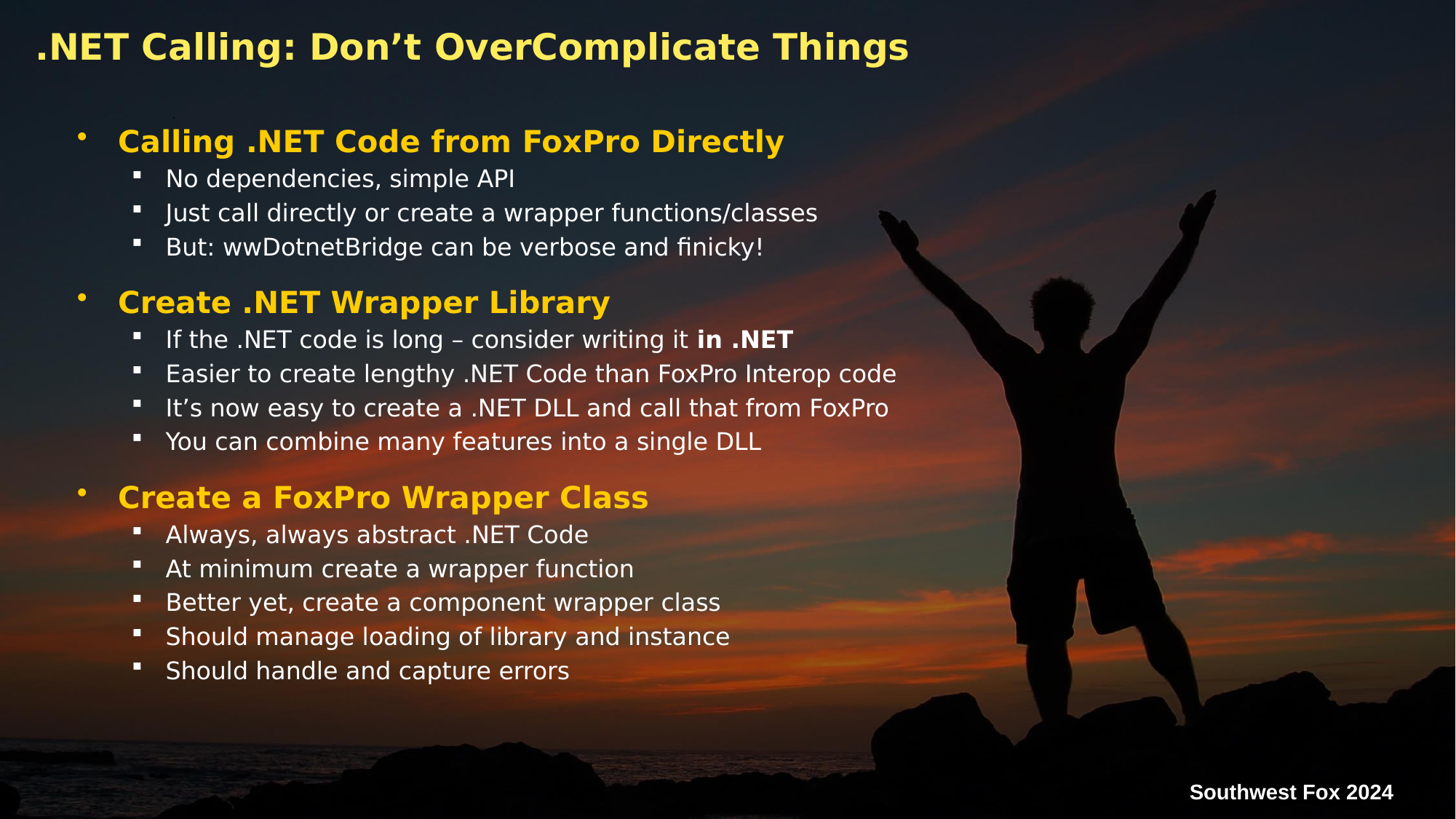

# .NET Calling: Don’t OverComplicate Things
Calling .NET Code from FoxPro Directly
No dependencies, simple API
Just call directly or create a wrapper functions/classes
But: wwDotnetBridge can be verbose and finicky!
Create .NET Wrapper Library
If the .NET code is long – consider writing it in .NET
Easier to create lengthy .NET Code than FoxPro Interop code
It’s now easy to create a .NET DLL and call that from FoxPro
You can combine many features into a single DLL
Create a FoxPro Wrapper Class
Always, always abstract .NET Code
At minimum create a wrapper function
Better yet, create a component wrapper class
Should manage loading of library and instance
Should handle and capture errors